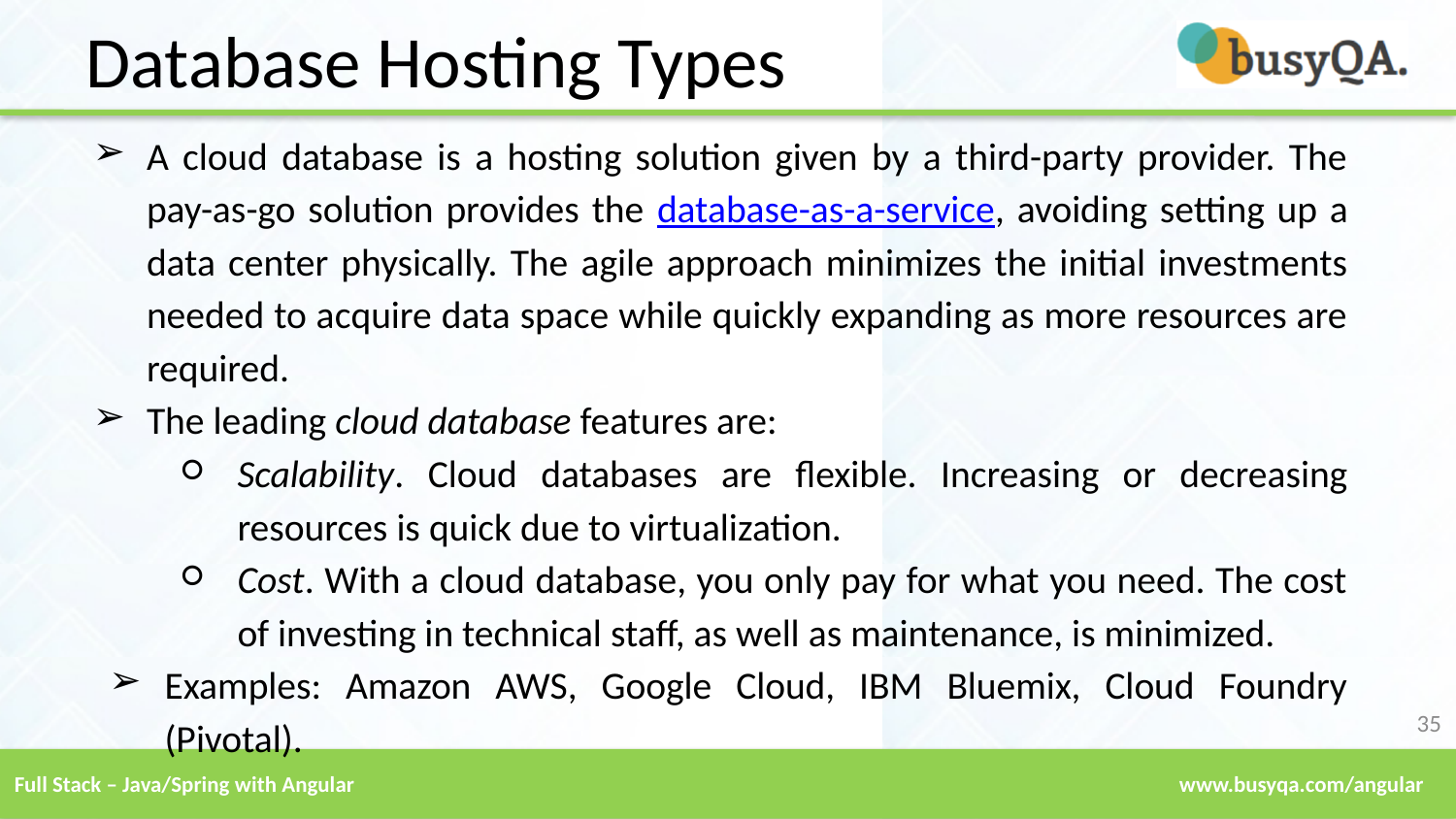

Database Hosting Types
A cloud database is a hosting solution given by a third-party provider. The pay-as-go solution provides the database-as-a-service, avoiding setting up a data center physically. The agile approach minimizes the initial investments needed to acquire data space while quickly expanding as more resources are required.
The leading cloud database features are:
Scalability. Cloud databases are flexible. Increasing or decreasing resources is quick due to virtualization.
Cost. With a cloud database, you only pay for what you need. The cost of investing in technical staff, as well as maintenance, is minimized.
Examples: Amazon AWS, Google Cloud, IBM Bluemix, Cloud Foundry (Pivotal).